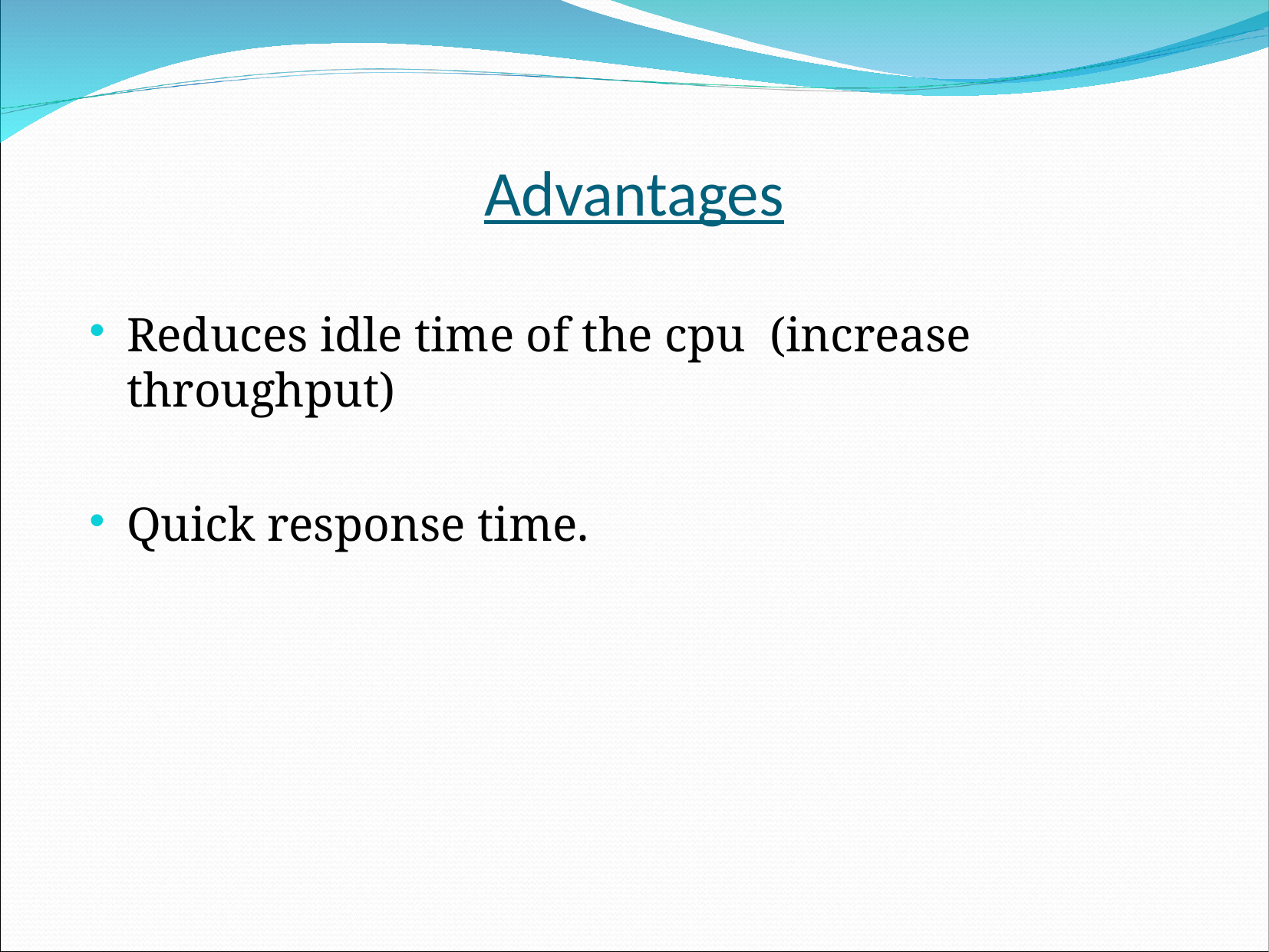

Advantages

Reduces idle time of the cpu  (increase throughput)

Quick response time.